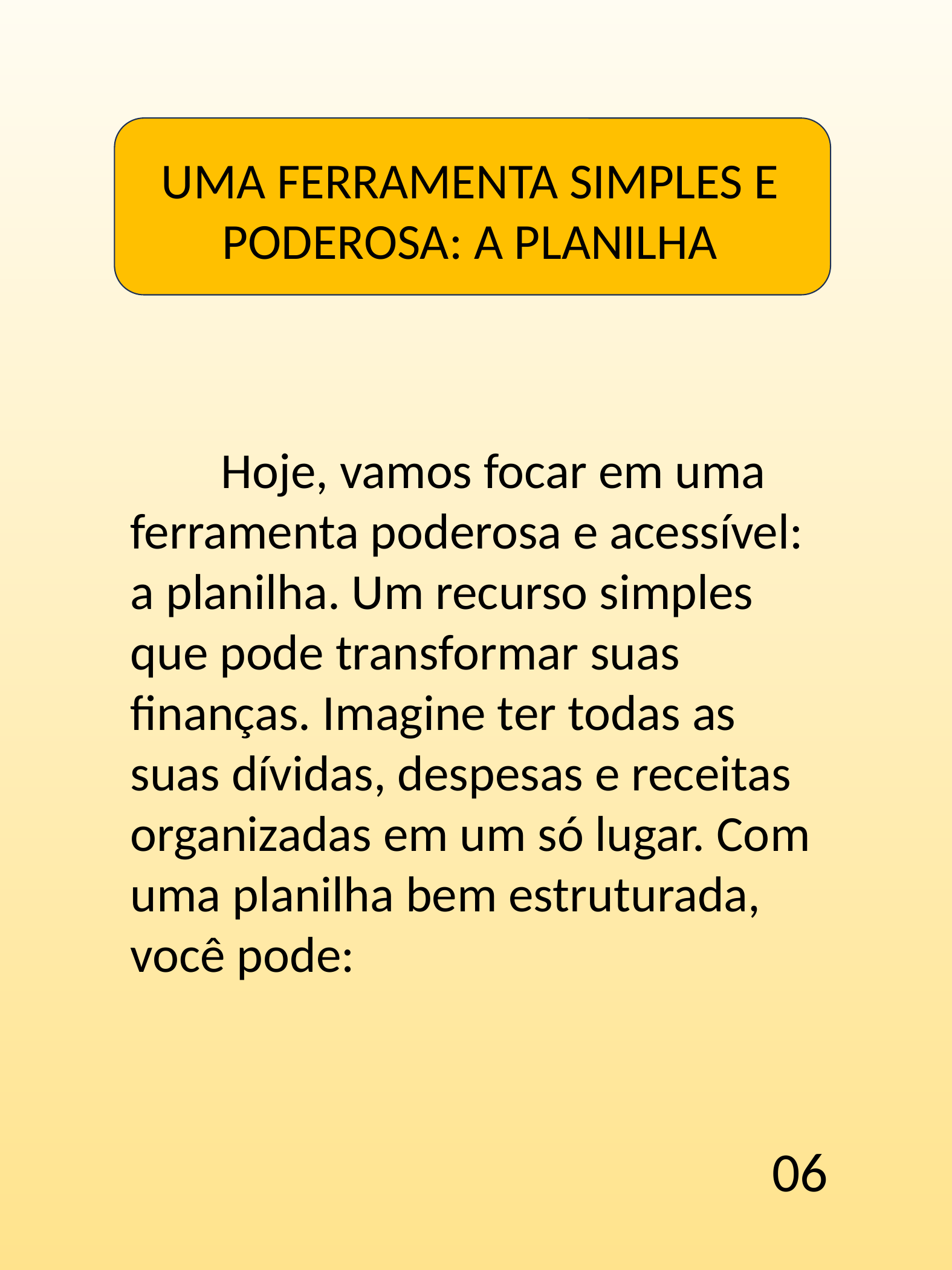

UMA FERRAMENTA SIMPLES E PODEROSA: A PLANILHA
	Hoje, vamos focar em uma ferramenta poderosa e acessível: a planilha. Um recurso simples que pode transformar suas finanças. Imagine ter todas as suas dívidas, despesas e receitas organizadas em um só lugar. Com uma planilha bem estruturada, você pode:

06